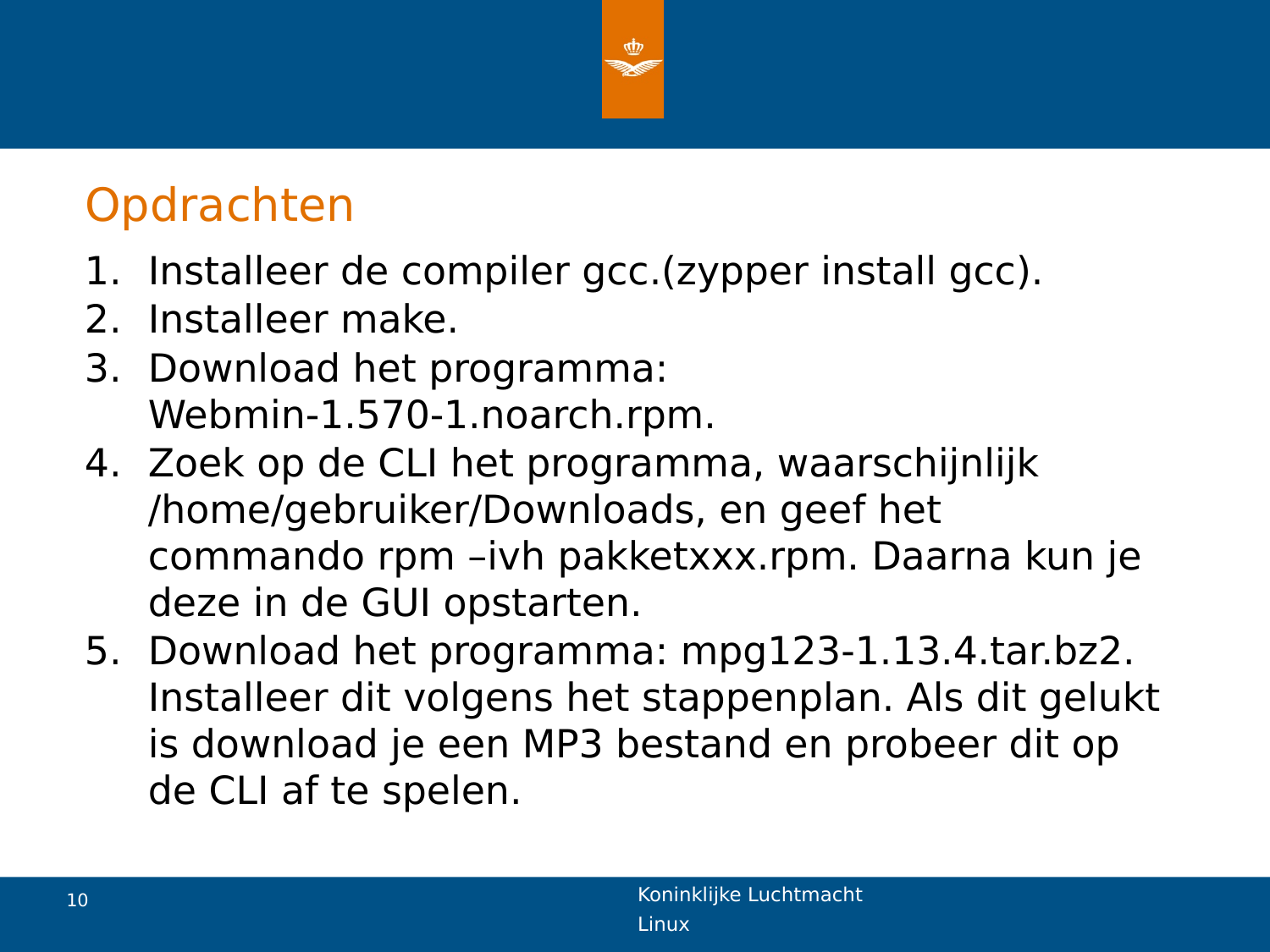

# Opdrachten
Installeer de compiler gcc.(zypper install gcc).
Installeer make.
Download het programma:
Webmin-1.570-1.noarch.rpm.
Zoek op de CLI het programma, waarschijnlijk /home/gebruiker/Downloads, en geef het commando rpm –ivh pakketxxx.rpm. Daarna kun je deze in de GUI opstarten.
Download het programma: mpg123-1.13.4.tar.bz2.
Installeer dit volgens het stappenplan. Als dit gelukt is download je een MP3 bestand en probeer dit op de CLI af te spelen.